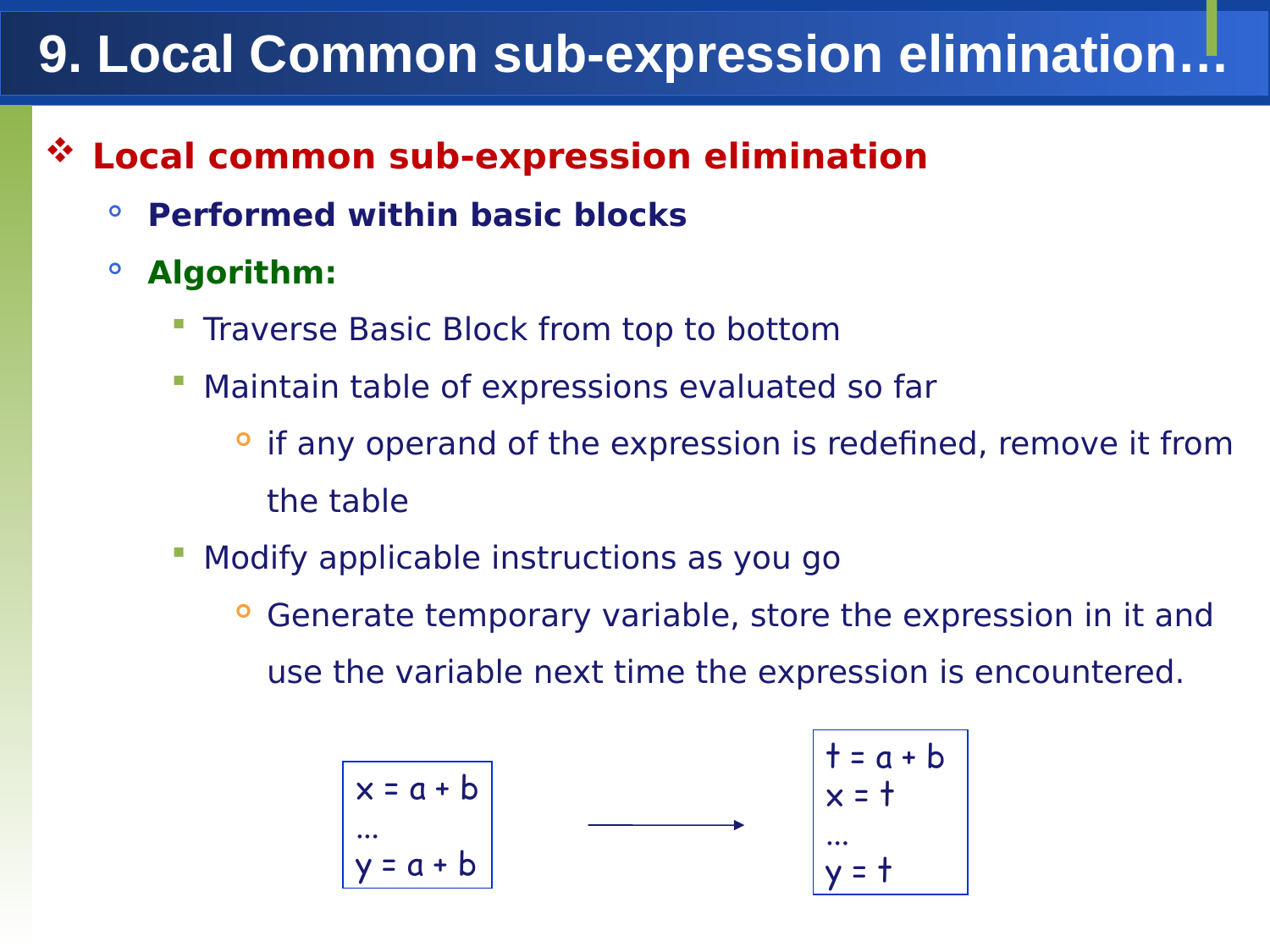

# 9. Local Common sub-expression elimination…
Local common sub-expression elimination
Performed within basic blocks
Algorithm:
Traverse Basic Block from top to bottom
Maintain table of expressions evaluated so far
if any operand of the expression is redefined, remove it from the table
Modify applicable instructions as you go
Generate temporary variable, store the expression in it and use the variable next time the expression is encountered.
t = a + b
x = t
...
y = t
x = a + b
...
y = a + b